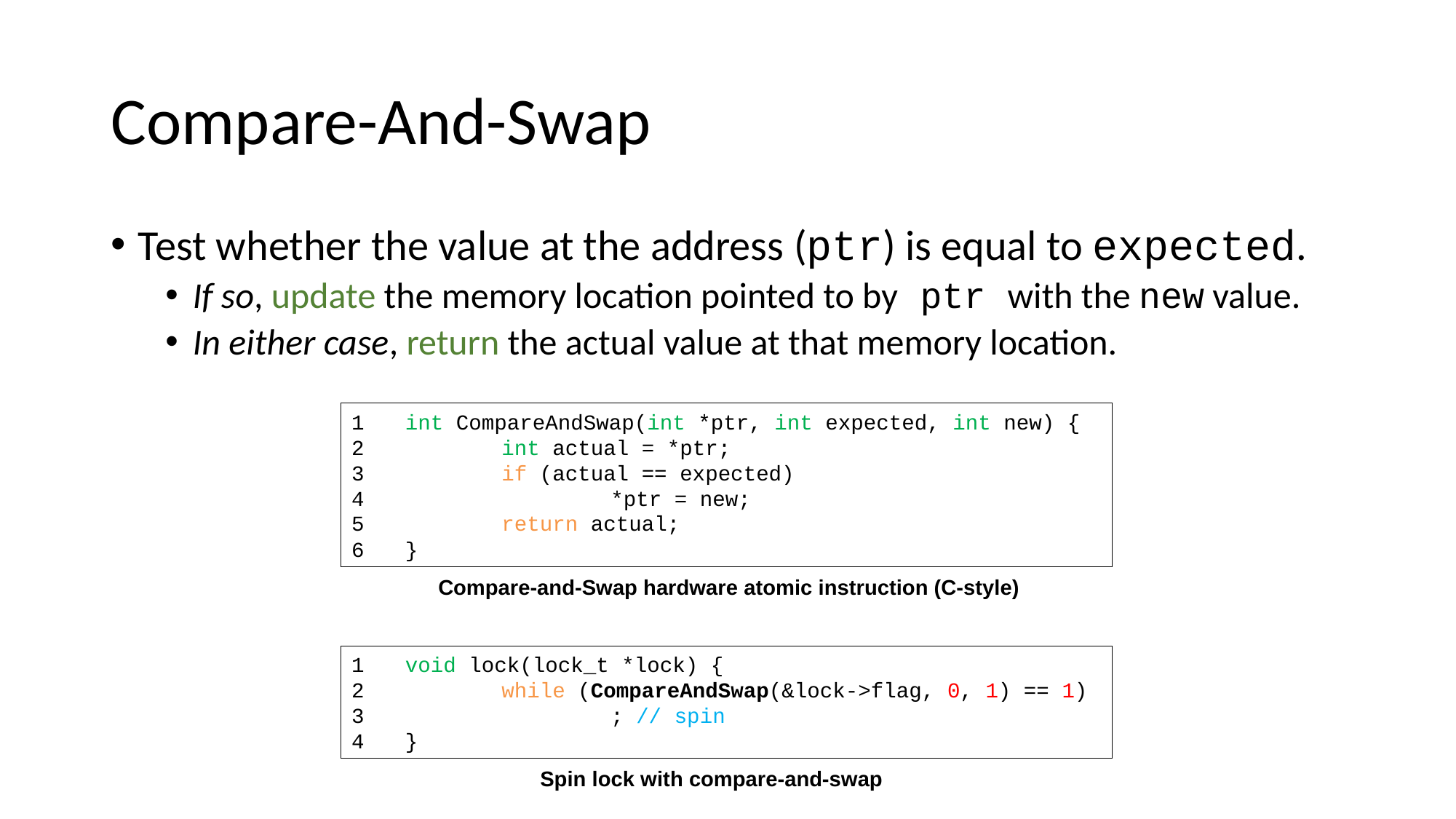

# Compare-And-Swap
Test whether the value at the address (ptr) is equal to expected.
If so, update the memory location pointed to by ptr with the new value.
In either case, return the actual value at that memory location.
 int CompareAndSwap(int *ptr, int expected, int new) {
 	int actual = *ptr;
 	if (actual == expected)
 		*ptr = new;
 	return actual;
 }
Compare-and-Swap hardware atomic instruction (C-style)
 void lock(lock_t *lock) {
 	while (CompareAndSwap(&lock->flag, 0, 1) == 1)
 		; // spin
 }
Spin lock with compare-and-swap